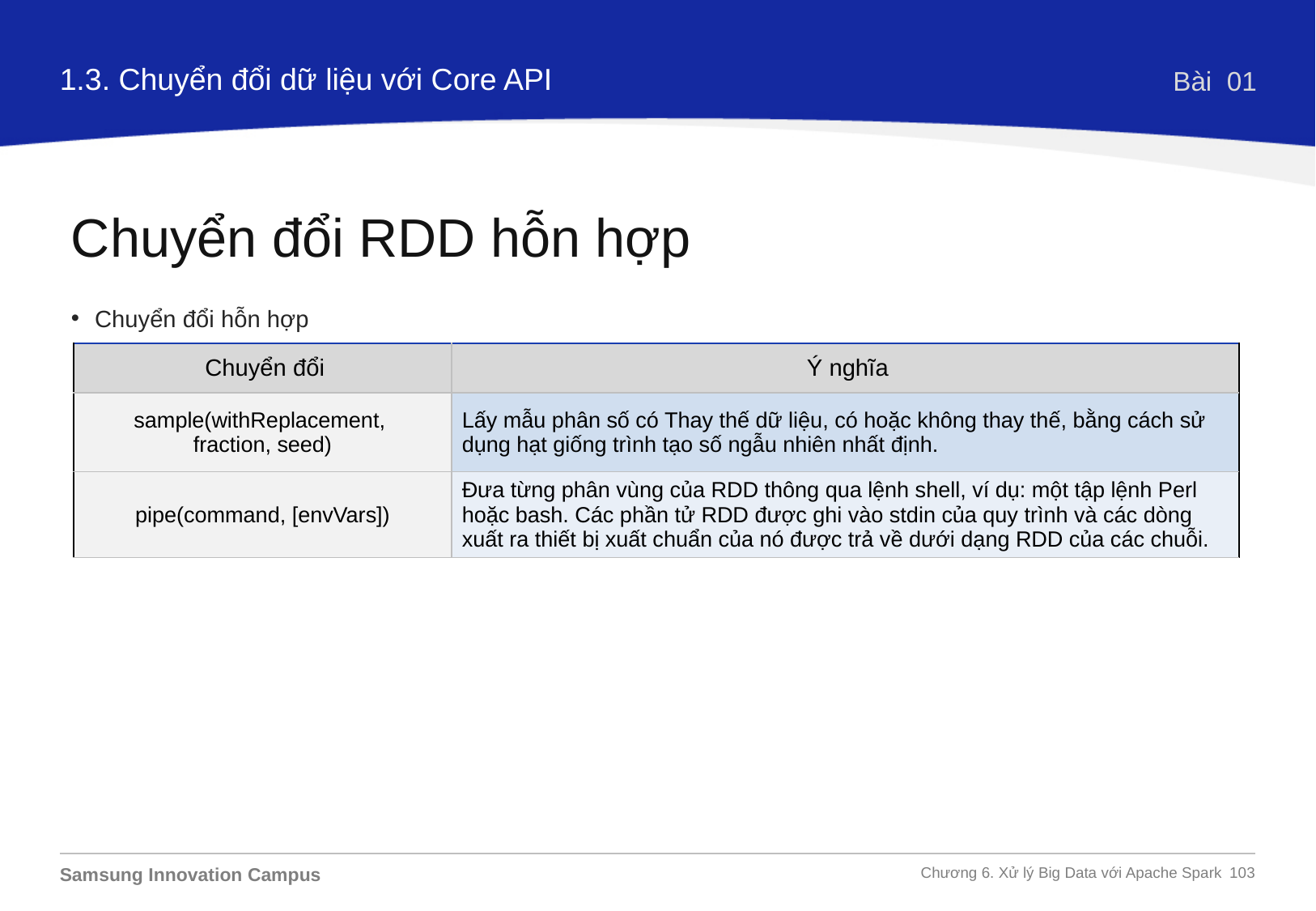

1.3. Chuyển đổi dữ liệu với Core API
Bài  01
Chuyển đổi RDD hỗn hợp
Chuyển đổi hỗn hợp
| Chuyển đổi | Ý nghĩa |
| --- | --- |
| sample(withReplacement,  fraction, seed) | Lấy mẫu phân số có Thay thế dữ liệu, có hoặc không thay thế, bằng cách sử dụng hạt giống trình tạo số ngẫu nhiên nhất định. |
| pipe(command, [envVars]) | Đưa từng phân vùng của RDD thông qua lệnh shell, ví dụ: một tập lệnh Perl hoặc bash. Các phần tử RDD được ghi vào stdin của quy trình và các dòng xuất ra thiết bị xuất chuẩn của nó được trả về dưới dạng RDD của các chuỗi. |